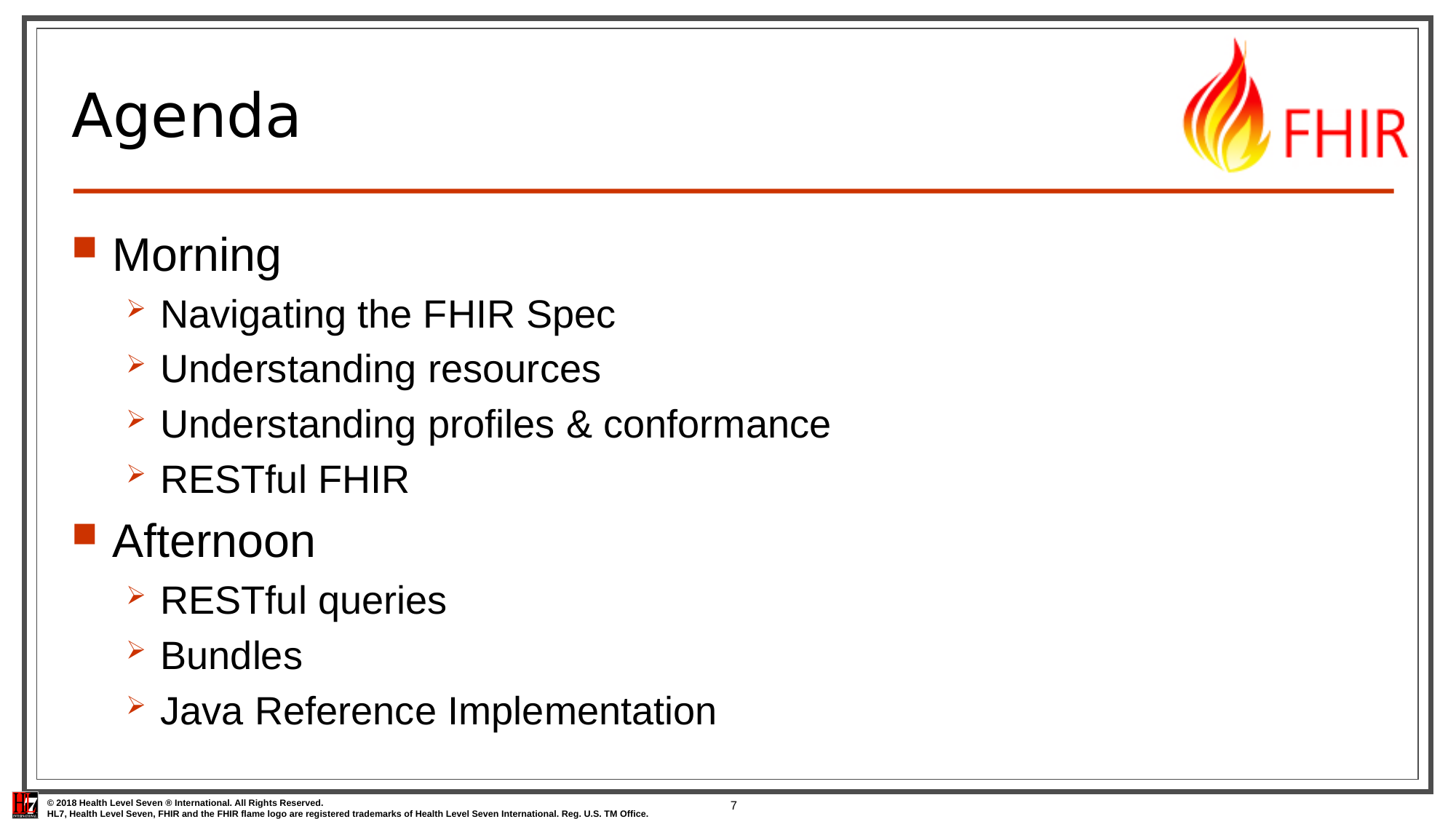

# Agenda
Morning
Navigating the FHIR Spec
Understanding resources
Understanding profiles & conformance
RESTful FHIR
Afternoon
RESTful queries
Bundles
Java Reference Implementation

7